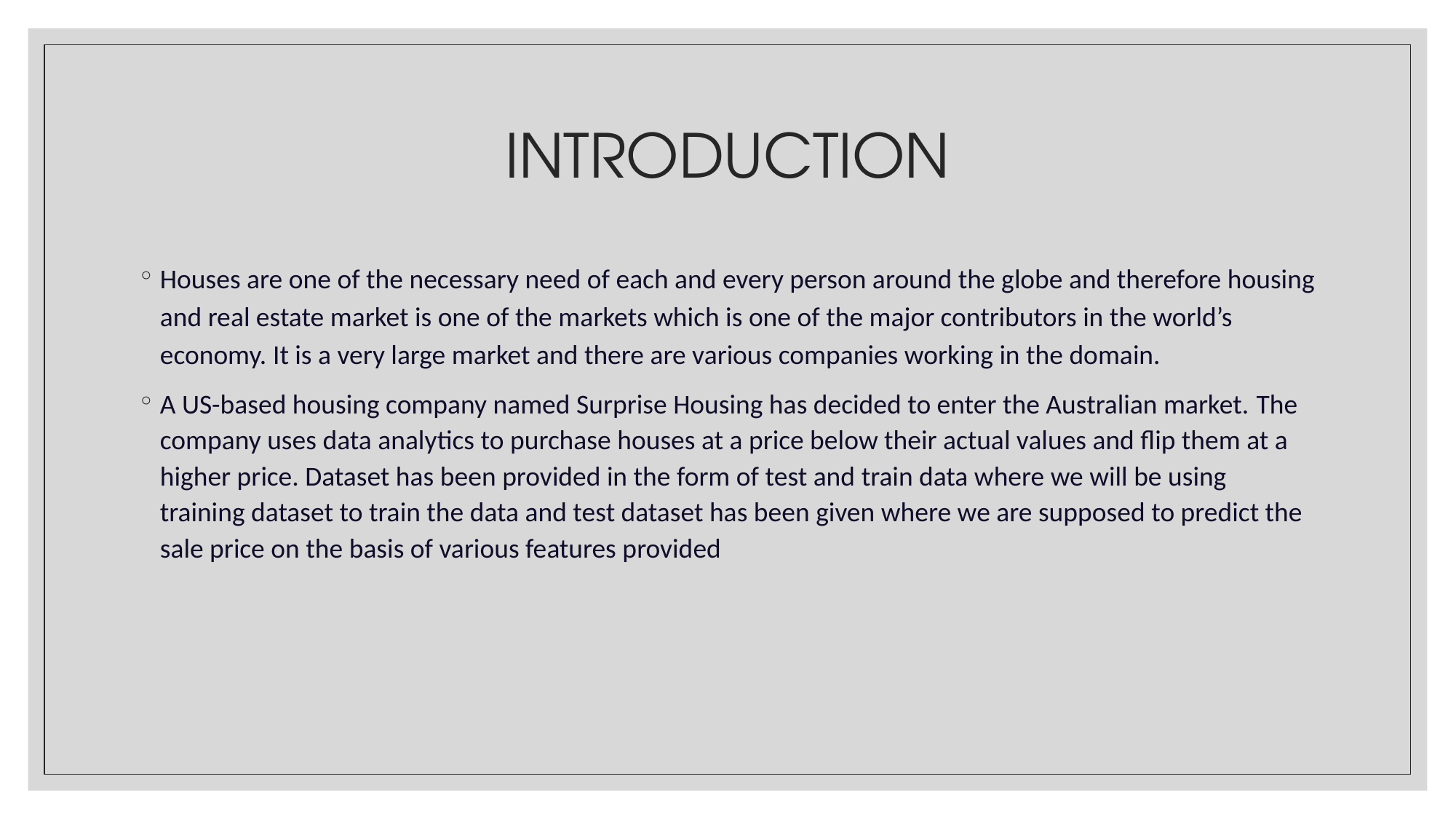

# INTRODUCTION
Houses are one of the necessary need of each and every person around the globe and therefore housing and real estate market is one of the markets which is one of the major contributors in the world’s economy. It is a very large market and there are various companies working in the domain.
A US-based housing company named Surprise Housing has decided to enter the Australian market. The company uses data analytics to purchase houses at a price below their actual values and flip them at a higher price. Dataset has been provided in the form of test and train data where we will be using training dataset to train the data and test dataset has been given where we are supposed to predict the sale price on the basis of various features provided